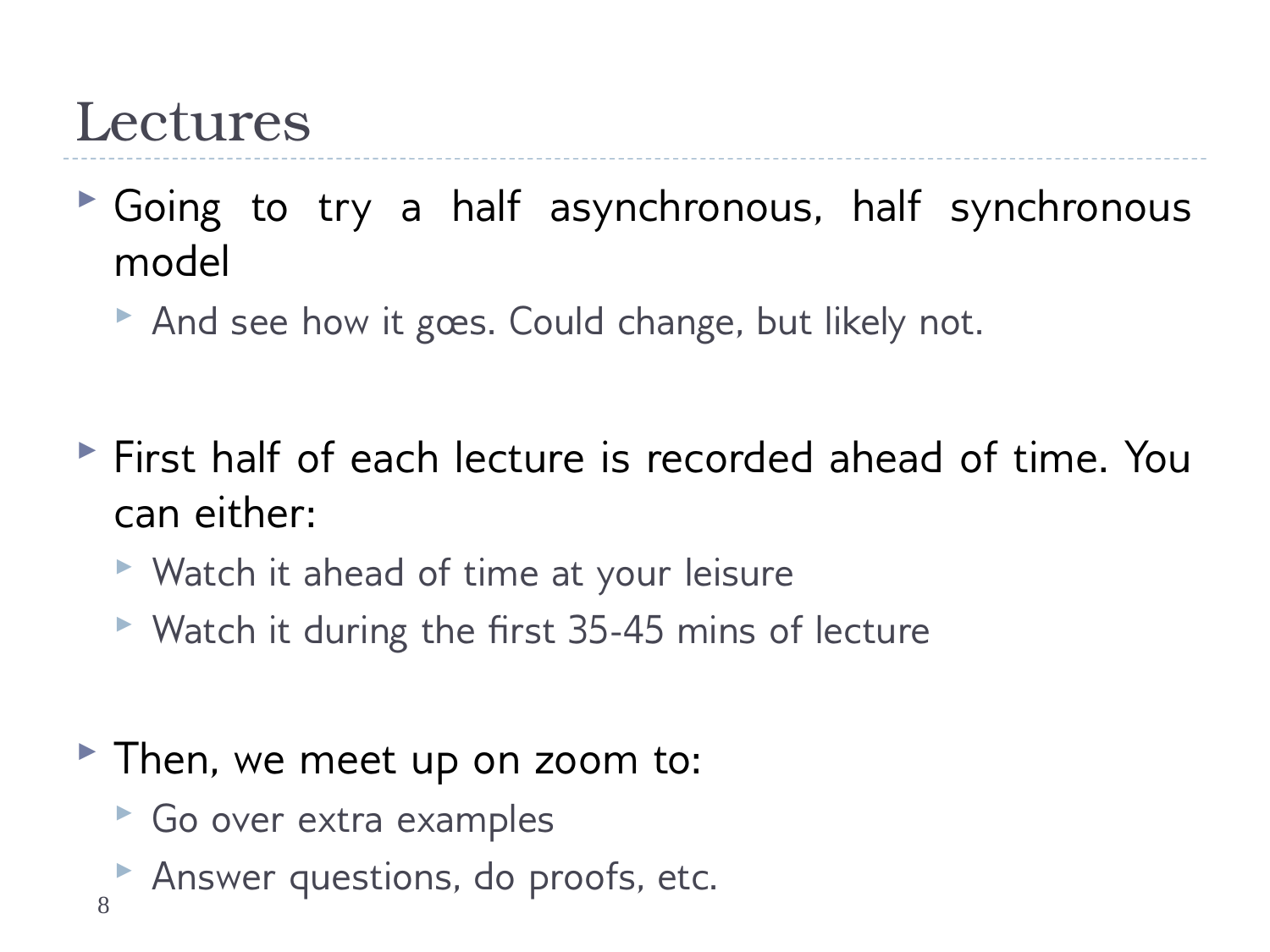

# Lectures
Going to try a half asynchronous, half synchronous model
And see how it goes. Could change, but likely not.

First half of each lecture is recorded ahead of time. You can either:
Watch it ahead of time at your leisure
Watch it during the first 35-45 mins of lecture

Then, we meet up on zoom to:
Go over extra examples
Answer questions, do proofs, etc.
8